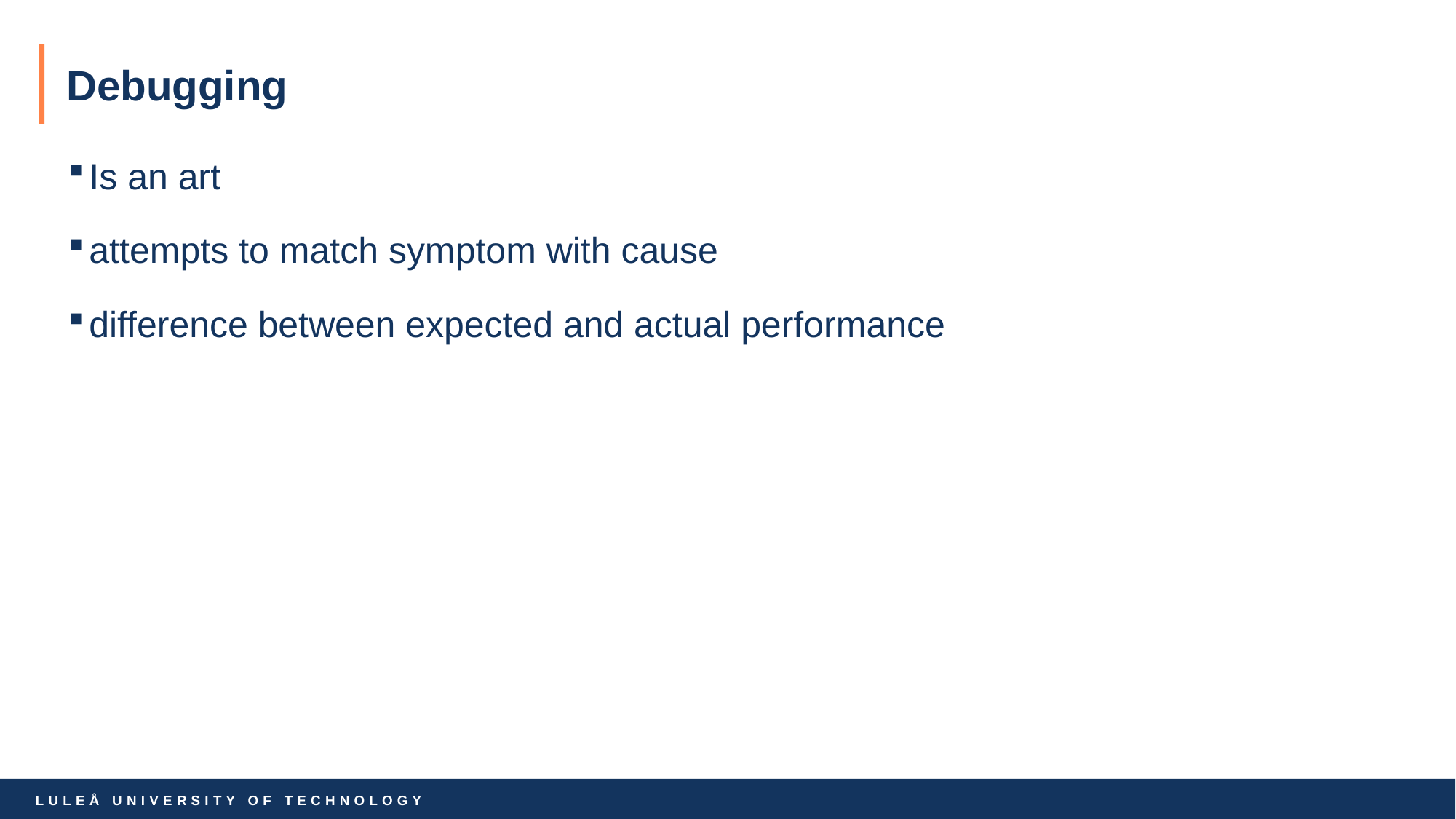

# Debugging
Is an art
attempts to match symptom with cause
difference between expected and actual performance

31